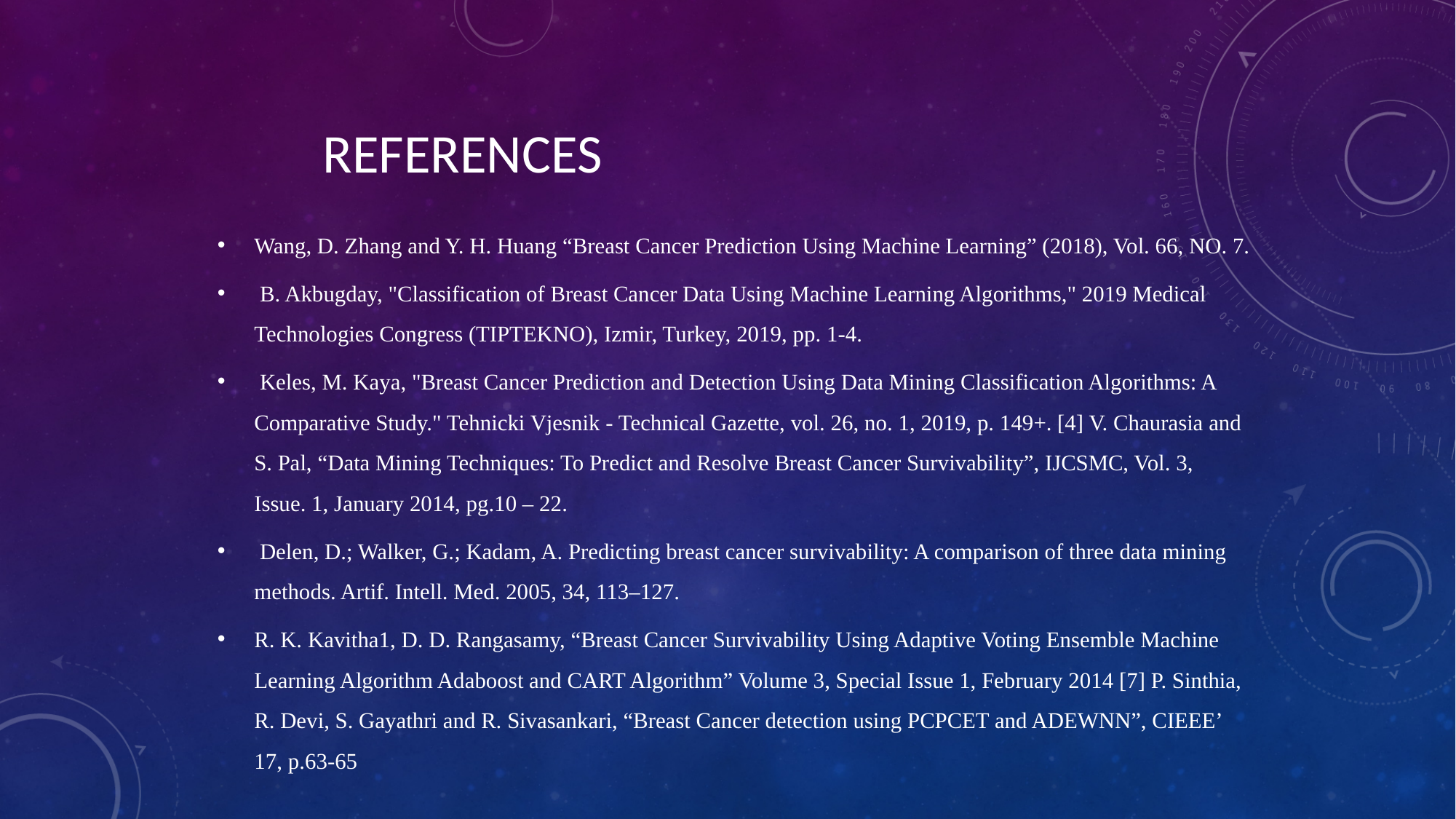

# References
Wang, D. Zhang and Y. H. Huang “Breast Cancer Prediction Using Machine Learning” (2018), Vol. 66, NO. 7.
 B. Akbugday, "Classification of Breast Cancer Data Using Machine Learning Algorithms," 2019 Medical Technologies Congress (TIPTEKNO), Izmir, Turkey, 2019, pp. 1-4.
 Keles, M. Kaya, "Breast Cancer Prediction and Detection Using Data Mining Classification Algorithms: A Comparative Study." Tehnicki Vjesnik - Technical Gazette, vol. 26, no. 1, 2019, p. 149+. [4] V. Chaurasia and S. Pal, “Data Mining Techniques: To Predict and Resolve Breast Cancer Survivability”, IJCSMC, Vol. 3, Issue. 1, January 2014, pg.10 – 22.
 Delen, D.; Walker, G.; Kadam, A. Predicting breast cancer survivability: A comparison of three data mining methods. Artif. Intell. Med. 2005, 34, 113–127.
R. K. Kavitha1, D. D. Rangasamy, “Breast Cancer Survivability Using Adaptive Voting Ensemble Machine Learning Algorithm Adaboost and CART Algorithm” Volume 3, Special Issue 1, February 2014 [7] P. Sinthia, R. Devi, S. Gayathri and R. Sivasankari, “Breast Cancer detection using PCPCET and ADEWNN”, CIEEE’ 17, p.63-65